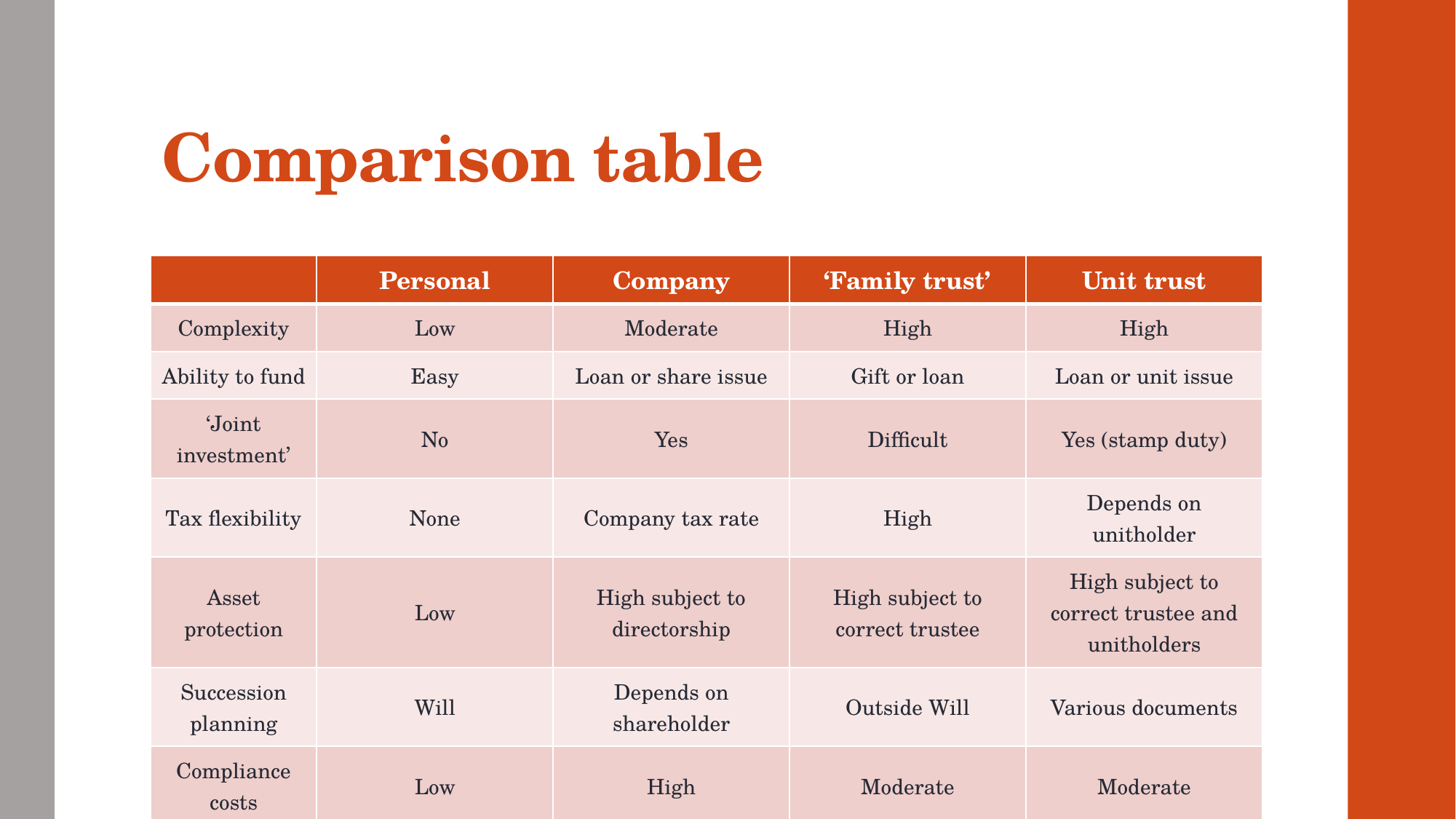

# Comparison table
|  | Personal | Company | ‘Family trust’ | Unit trust |
| --- | --- | --- | --- | --- |
| Complexity | Low | Moderate | High | High |
| Ability to fund | Easy | Loan or share issue | Gift or loan | Loan or unit issue |
| ‘Joint investment’ | No | Yes | Difficult | Yes (stamp duty) |
| Tax flexibility | None | Company tax rate | High | Depends on unitholder |
| Asset protection | Low | High subject to directorship | High subject to correct trustee | High subject to correct trustee and unitholders |
| Succession planning | Will | Depends on shareholder | Outside Will | Various documents |
| Compliance costs | Low | High | Moderate | Moderate |